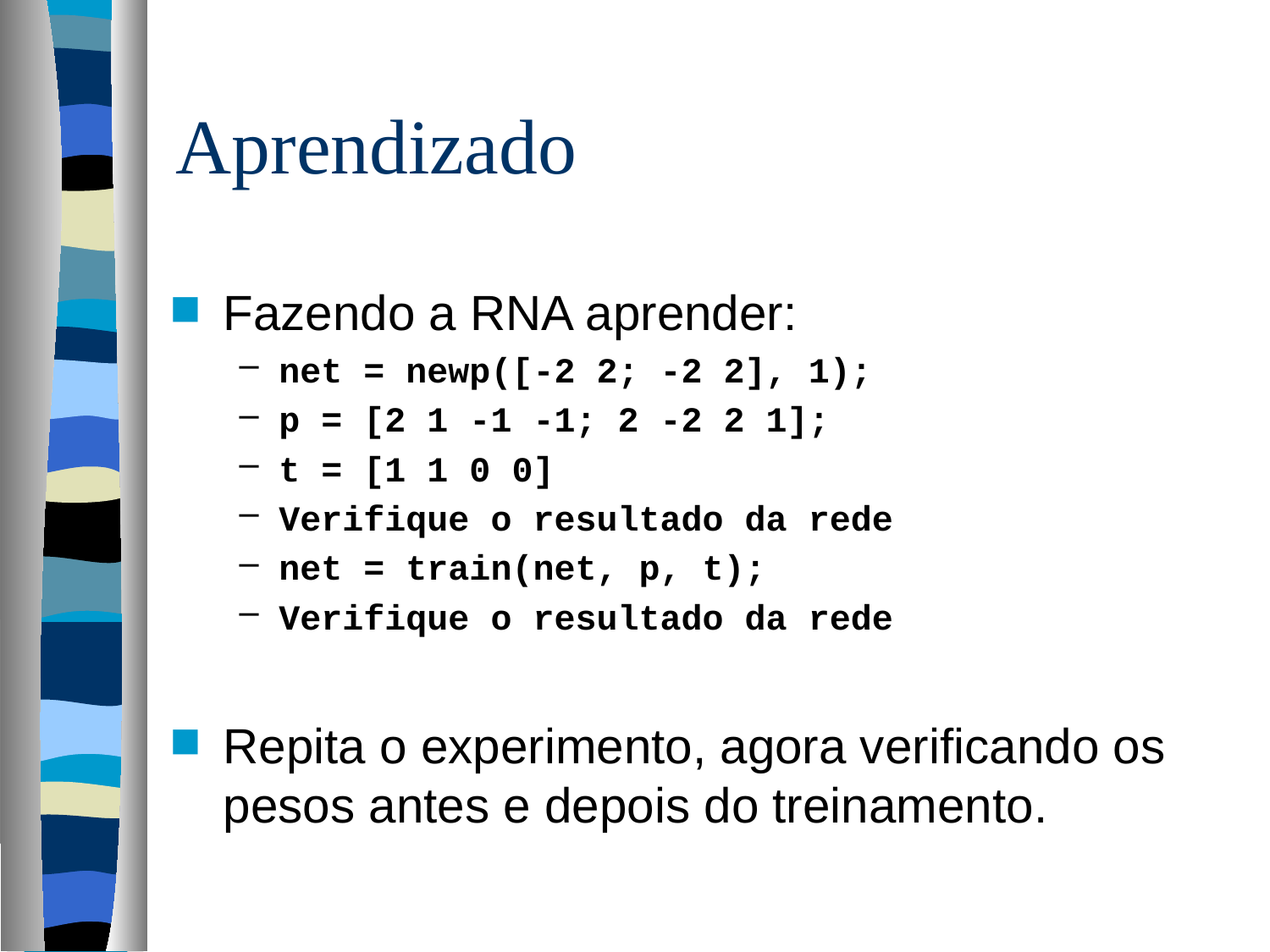

# Aprendizado
Fazendo a RNA aprender:
net = newp([-2 2; -2 2], 1);
p = [2 1 -1 -1; 2 -2 2 1];
t = [1 1 0 0]
Verifique o resultado da rede
net = train(net, p, t);
Verifique o resultado da rede

Repita o experimento, agora verificando os pesos antes e depois do treinamento.